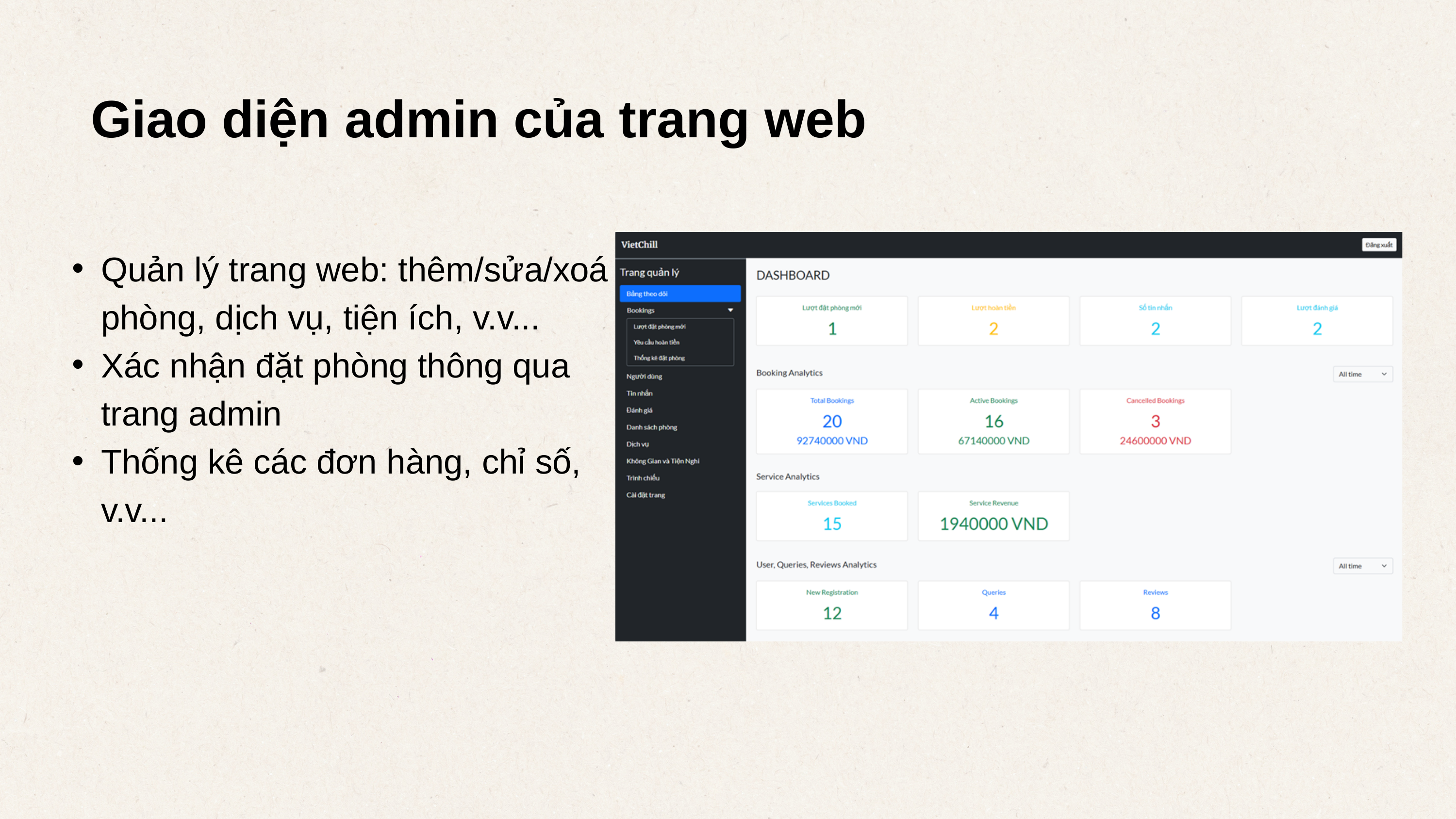

Giao diện admin của trang web

Quản lý trang web: thêm/sửa/xoá phòng, dịch vụ, tiện ích, v.v...
Xác nhận đặt phòng thông qua trang admin
Thống kê các đơn hàng, chỉ số, v.v...